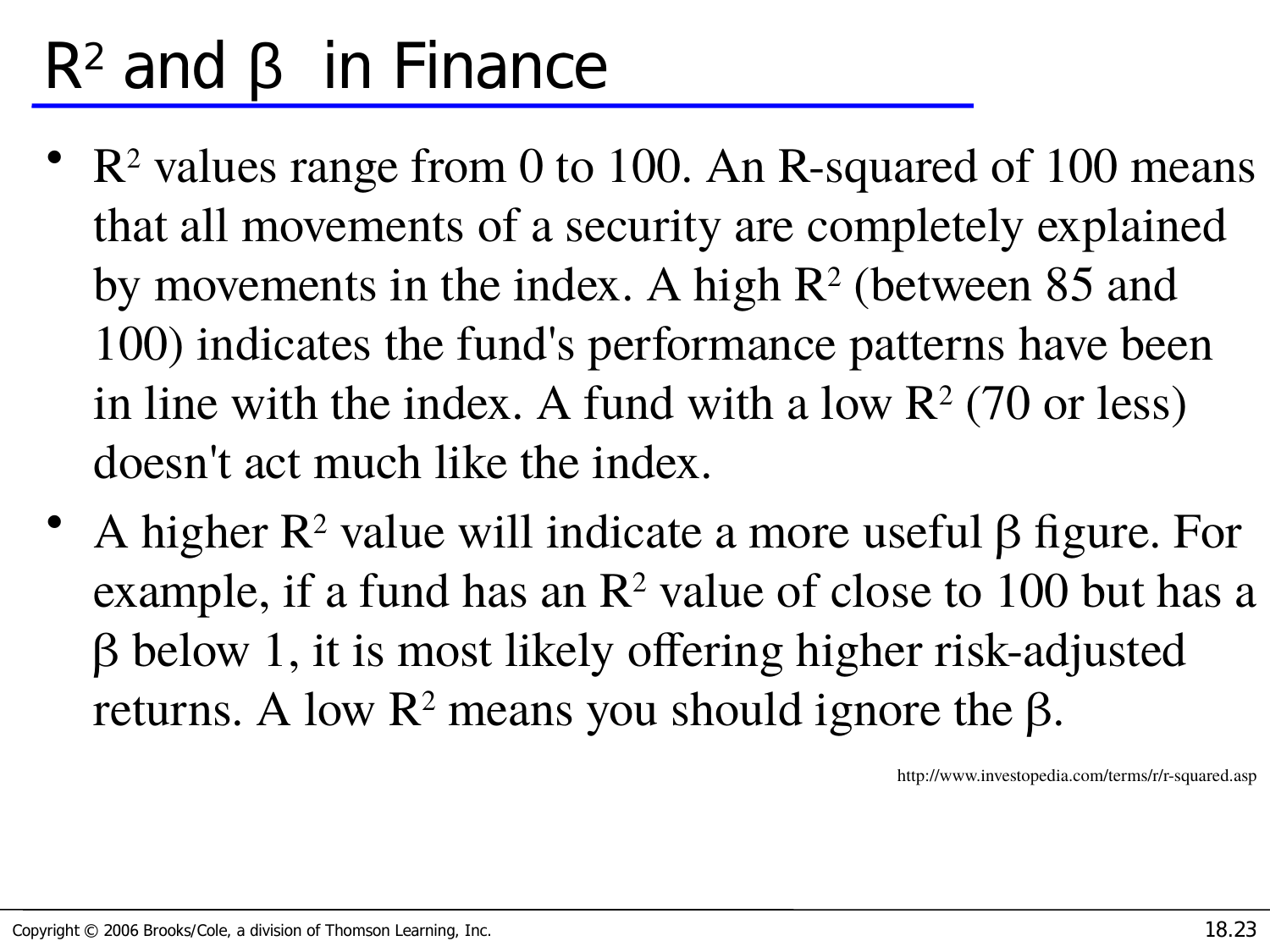

# R2 and β  in Finance
R2 values range from 0 to 100. An R-squared of 100 means that all movements of a security are completely explained by movements in the index. A high R2 (between 85 and 100) indicates the fund's performance patterns have been in line with the index. A fund with a low R2 (70 or less) doesn't act much like the index.
A higher R2 value will indicate a more useful β figure. For example, if a fund has an R2 value of close to 100 but has a β below 1, it is most likely offering higher risk-adjusted returns. A low R2 means you should ignore the β.

http://www.investopedia.com/terms/r/r-squared.asp
18.23